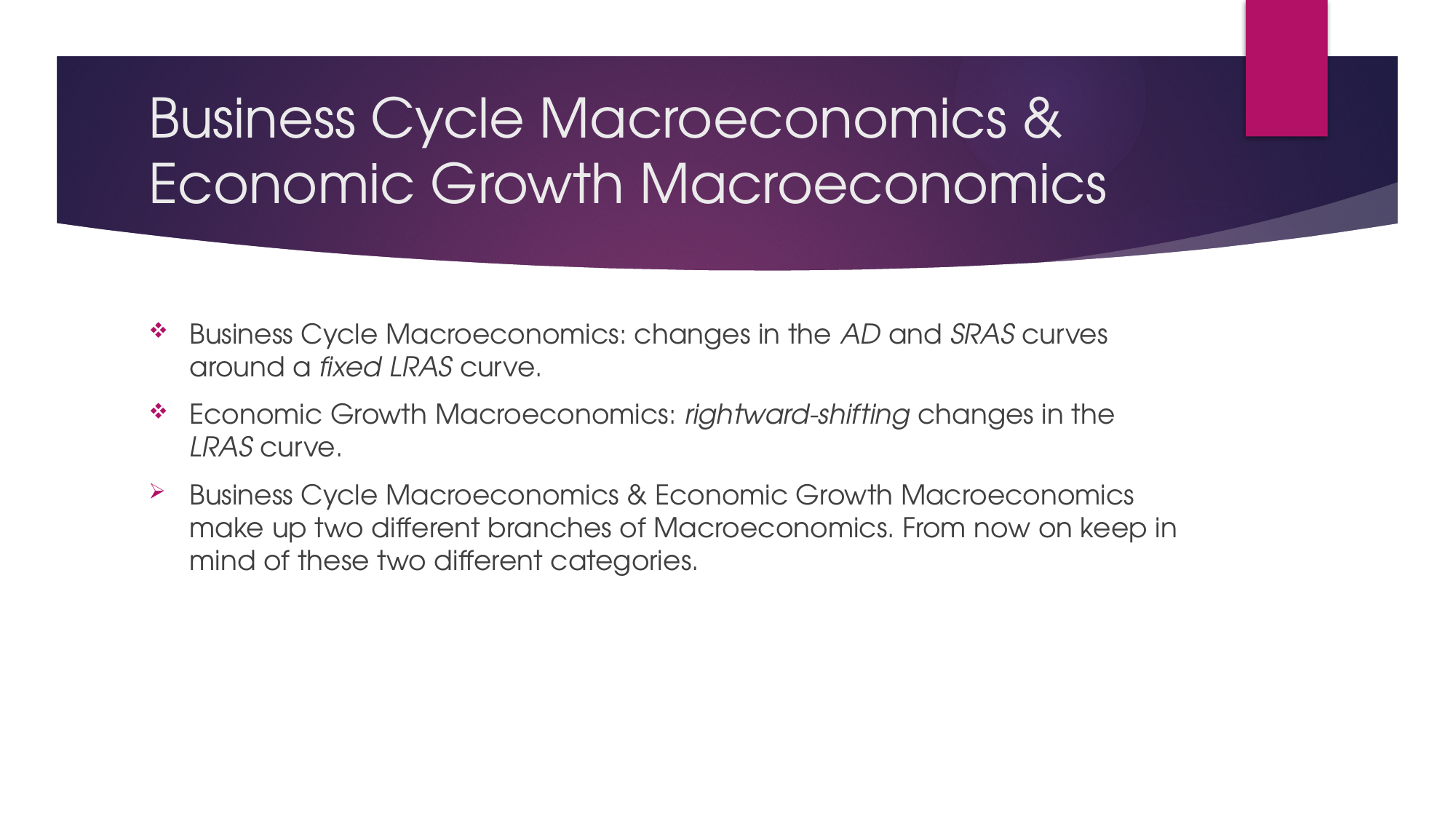

# Business Cycle Macroeconomics & Economic Growth Macroeconomics
Business Cycle Macroeconomics: changes in the AD and SRAS curves around a fixed LRAS curve.
Economic Growth Macroeconomics: rightward-shifting changes in the LRAS curve.
Business Cycle Macroeconomics & Economic Growth Macroeconomics make up two different branches of Macroeconomics. From now on keep in mind of these two different categories.